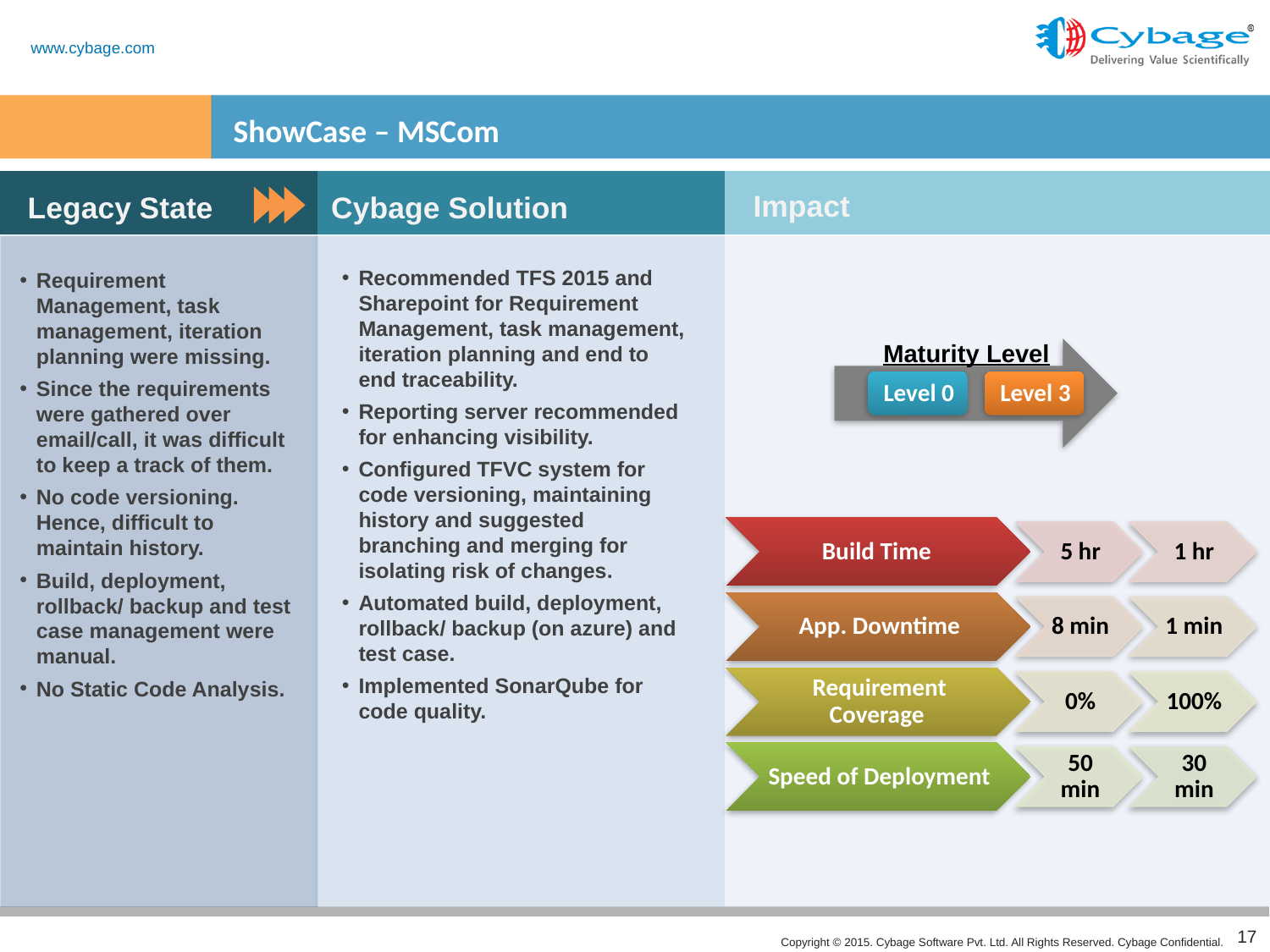

# ShowCase – MSCom
Impact
Legacy State
Cybage Solution
Recommended TFS 2015 and Sharepoint for Requirement Management, task management, iteration planning and end to end traceability.
Reporting server recommended for enhancing visibility.
Configured TFVC system for code versioning, maintaining history and suggested branching and merging for isolating risk of changes.
Automated build, deployment, rollback/ backup (on azure) and test case.
Implemented SonarQube for code quality.

Requirement Management, task management, iteration planning were missing.
Since the requirements were gathered over email/call, it was difficult to keep a track of them.
No code versioning. Hence, difficult to maintain history.
Build, deployment, rollback/ backup and test case management were manual.
No Static Code Analysis.

Maturity Level
Level 0
Level 3
Build Time
5 hr
1 hr
App. Downtime
8 min
1 min
Requirement Coverage
0%
100%
Speed of Deployment
50 min
30 min
17